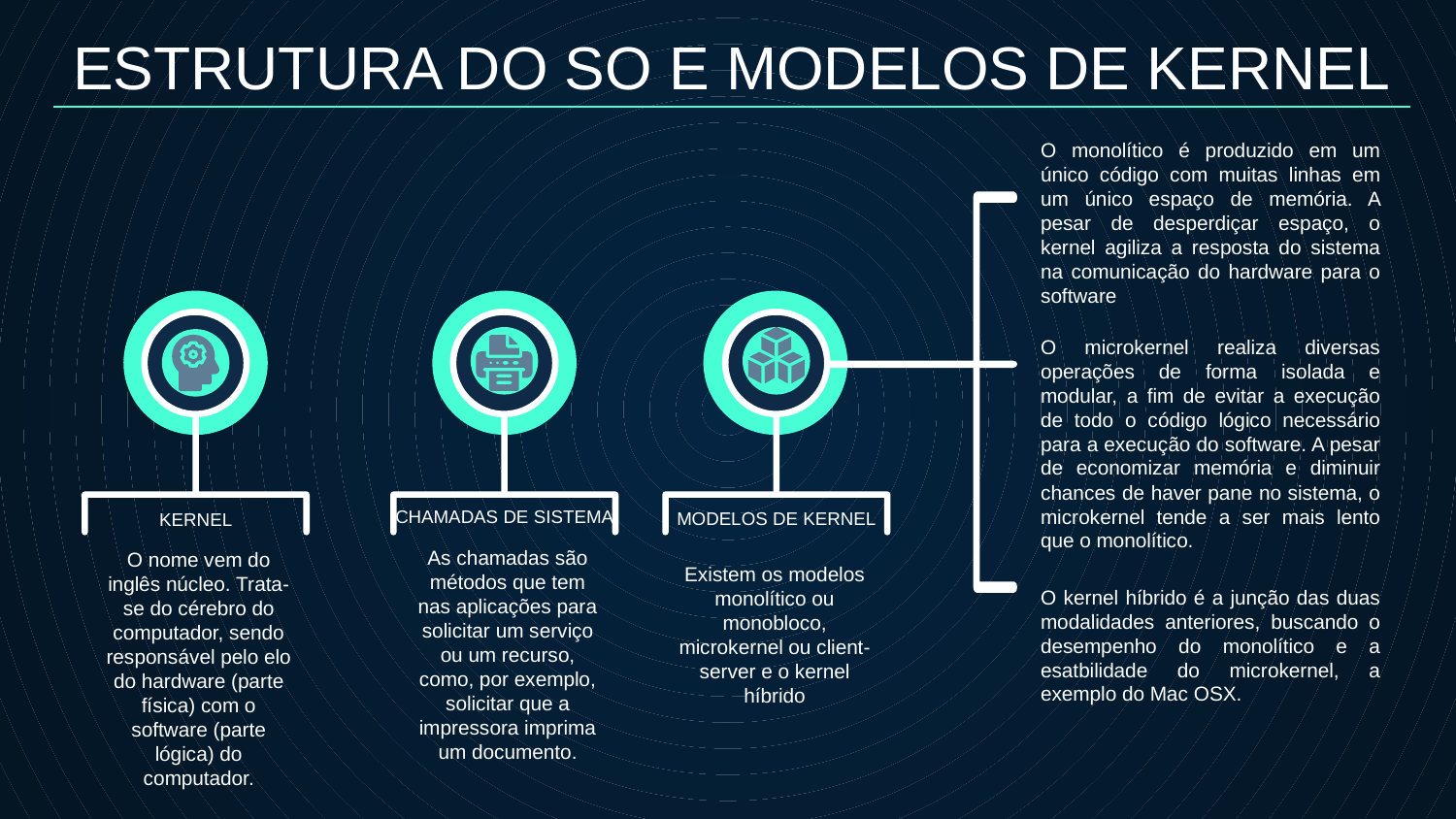

ESTRUTURA DO SO E MODELOS DE KERNEL
O monolítico é produzido em um único código com muitas linhas em um único espaço de memória. A pesar de desperdiçar espaço, o kernel agiliza a resposta do sistema na comunicação do hardware para o software

O microkernel realiza diversas operações de forma isolada e modular, a fim de evitar a execução de todo o código lógico necessário para a execução do software. A pesar de economizar memória e diminuir chances de haver pane no sistema, o microkernel tende a ser mais lento que o monolítico.

# CHAMADAS DE SISTEMA
MODELOS DE KERNEL
KERNEL
As chamadas são métodos que tem nas aplicações para solicitar um serviço ou um recurso, como, por exemplo, solicitar que a impressora imprima um documento.
O nome vem do inglês núcleo. Trata-se do cérebro do computador, sendo responsável pelo elo do hardware (parte física) com o software (parte lógica) do computador.
Existem os modelos monolítico ou monobloco, microkernel ou client-server e o kernel híbrido
O kernel híbrido é a junção das duas modalidades anteriores, buscando o desempenho do monolítico e a esatbilidade do microkernel, a exemplo do Mac OSX.